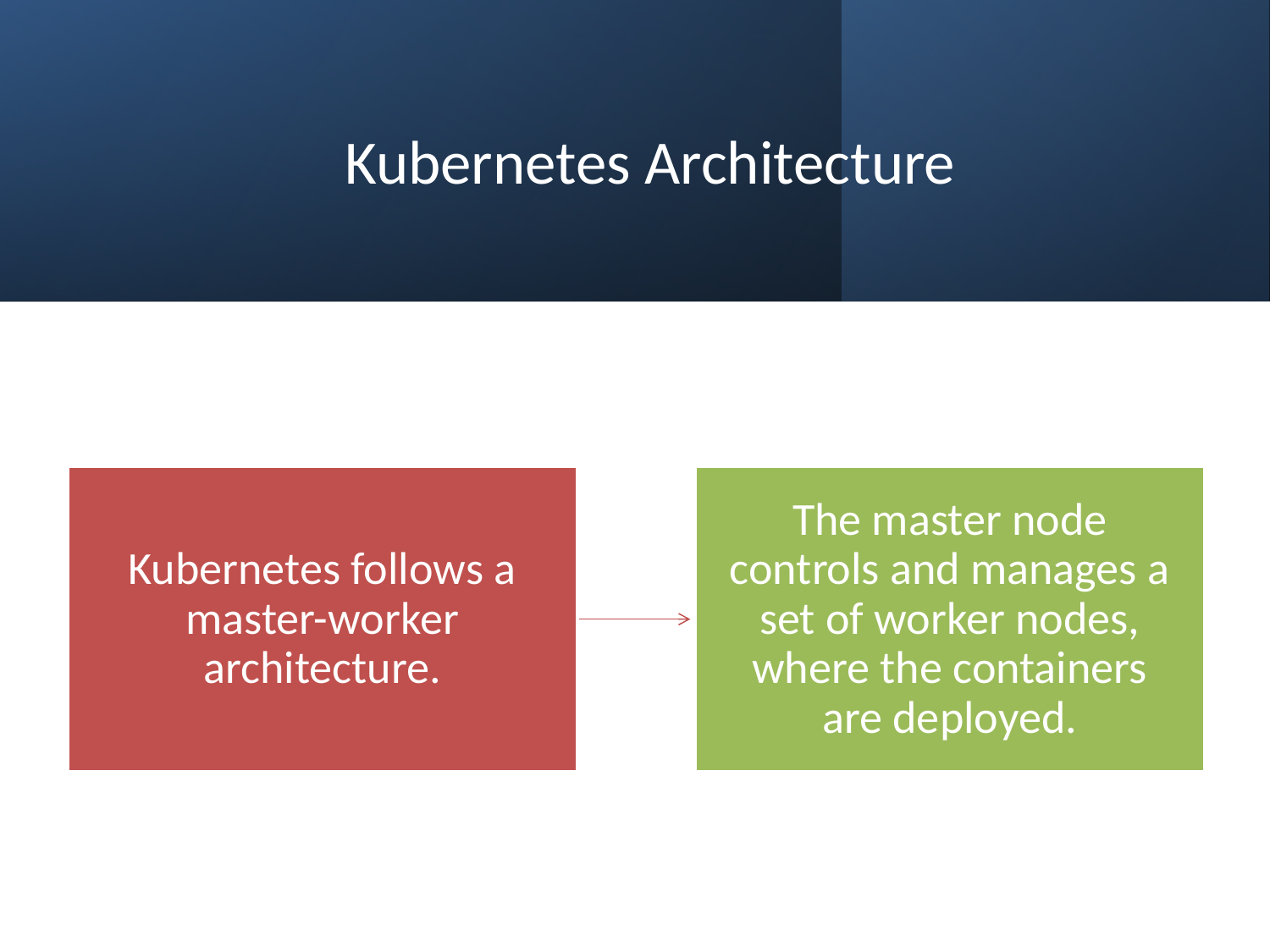

# Kubernetes Architecture

Kubernetes follows a master-worker architecture.
The master node controls and manages a set of worker nodes, where the containers are deployed.